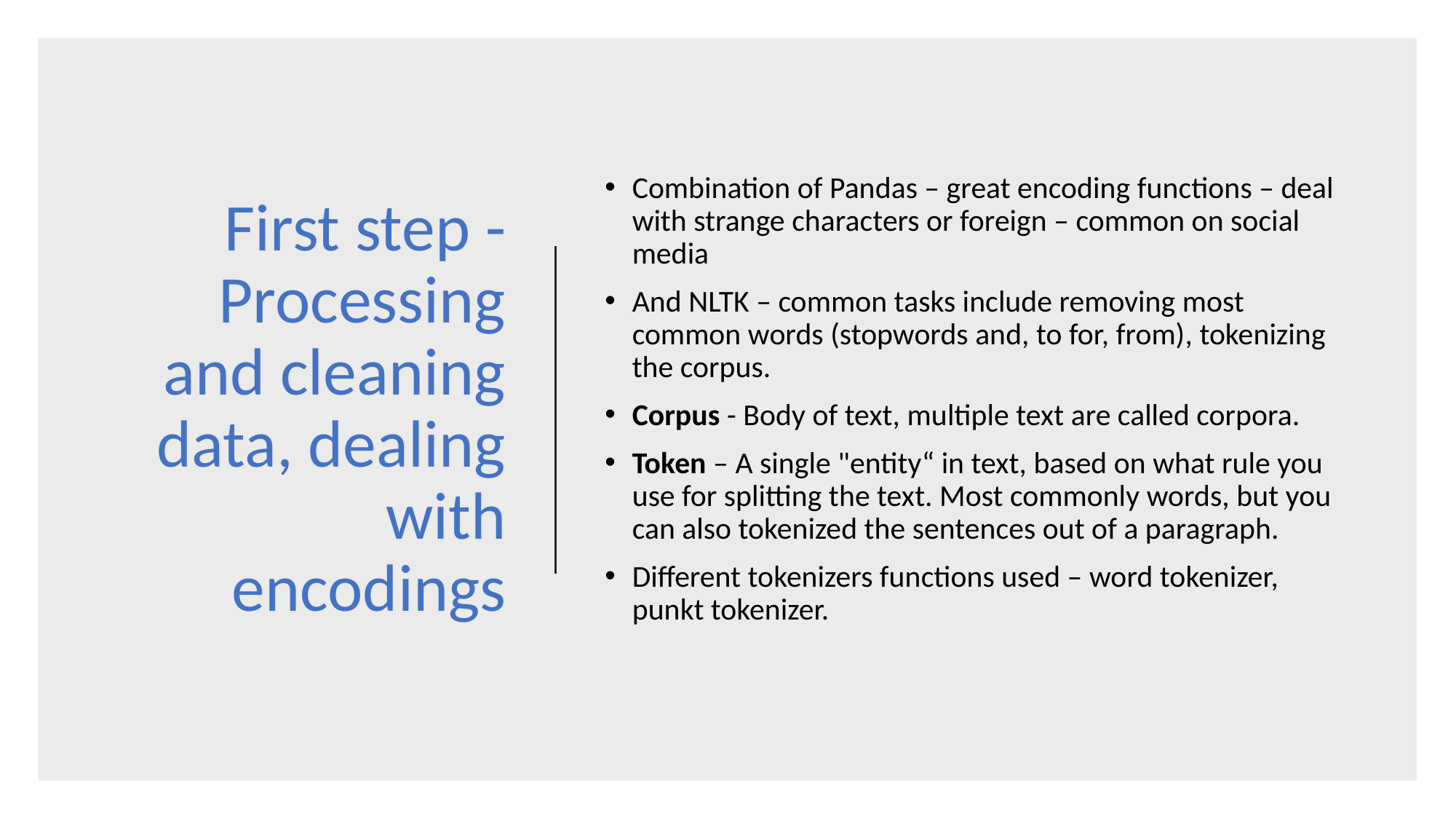

# First step - Processing and cleaning data, dealing with encodings

Combination of Pandas – great encoding functions – deal with strange characters or foreign – common on social media
And NLTK – common tasks include removing most common words (stopwords and, to for, from), tokenizing the corpus.
Corpus - Body of text, multiple text are called corpora.
Token – A single "entity“ in text, based on what rule you use for splitting the text. Most commonly words, but you can also tokenized the sentences out of a paragraph.
Different tokenizers functions used – word tokenizer, punkt tokenizer.